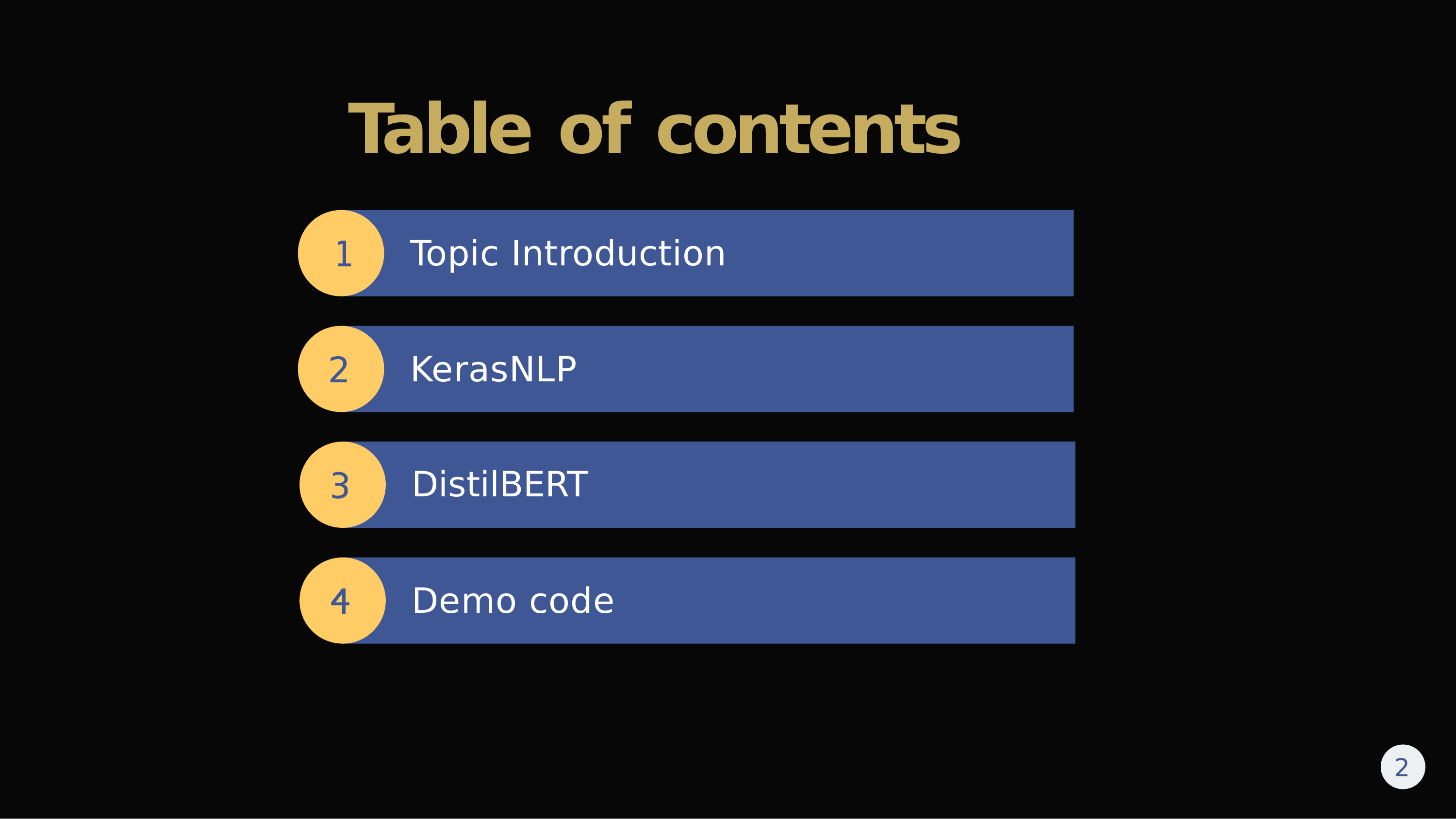

# Table of contents

Topic Introduction
1

KerasNLP
2

DistilBERT
3

Demo code
4

2